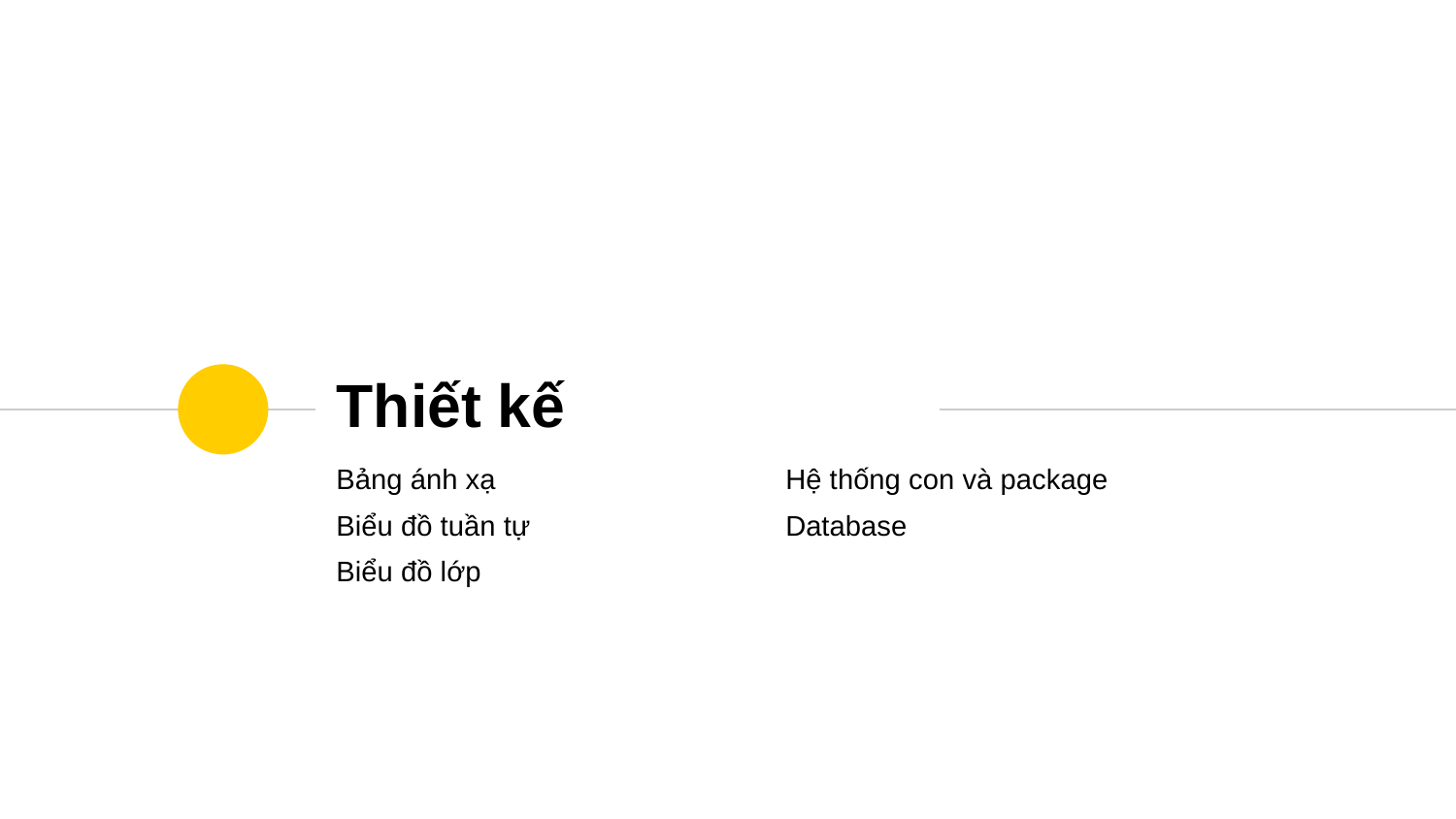

# Thiết kế
Bảng ánh xạ
Biểu đồ tuần tự
Biểu đồ lớp
Hệ thống con và package
Database